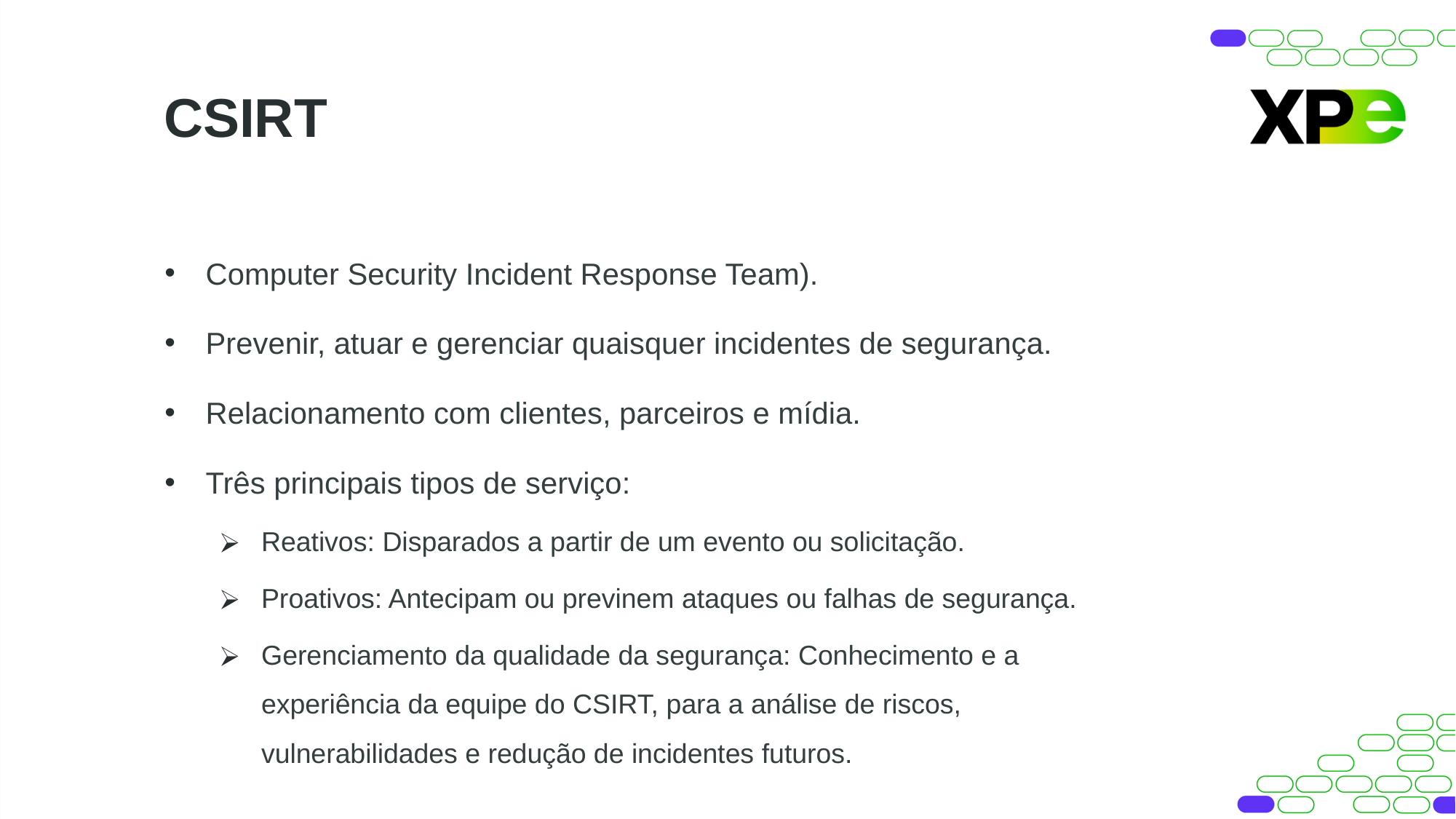

CSIRT

Computer Security Incident Response Team).
Prevenir, atuar e gerenciar quaisquer incidentes de segurança.
Relacionamento com clientes, parceiros e mídia.
Três principais tipos de serviço:
Reativos: Disparados a partir de um evento ou solicitação.
Proativos: Antecipam ou previnem ataques ou falhas de segurança.
Gerenciamento da qualidade da segurança: Conhecimento e a experiência da equipe do CSIRT, para a análise de riscos, vulnerabilidades e redução de incidentes futuros.